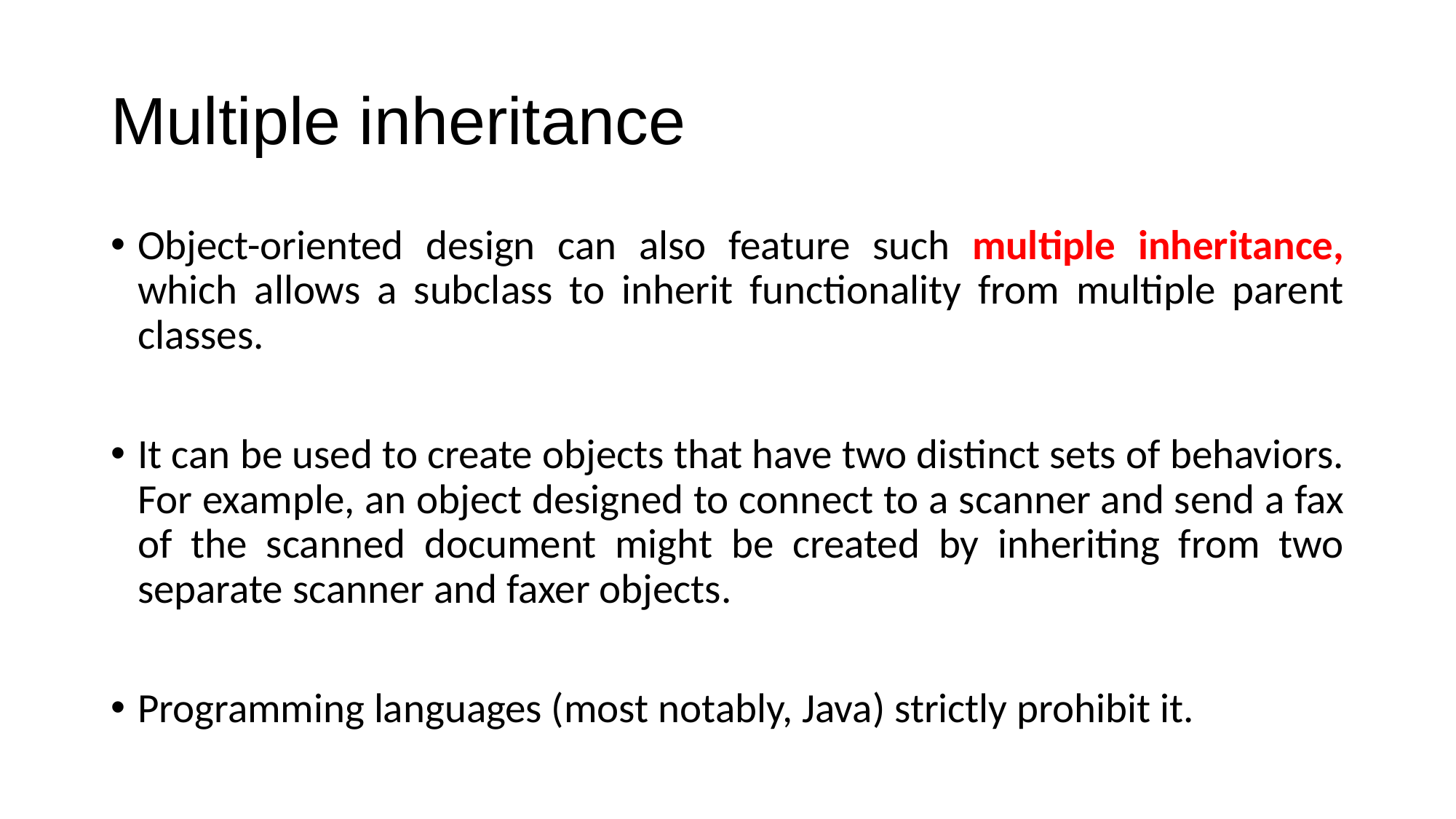

# Multiple inheritance
Object-oriented design can also feature such multiple inheritance, which allows a subclass to inherit functionality from multiple parent classes.

It can be used to create objects that have two distinct sets of behaviors. For example, an object designed to connect to a scanner and send a fax of the scanned document might be created by inheriting from two separate scanner and faxer objects.

Programming languages (most notably, Java) strictly prohibit it.